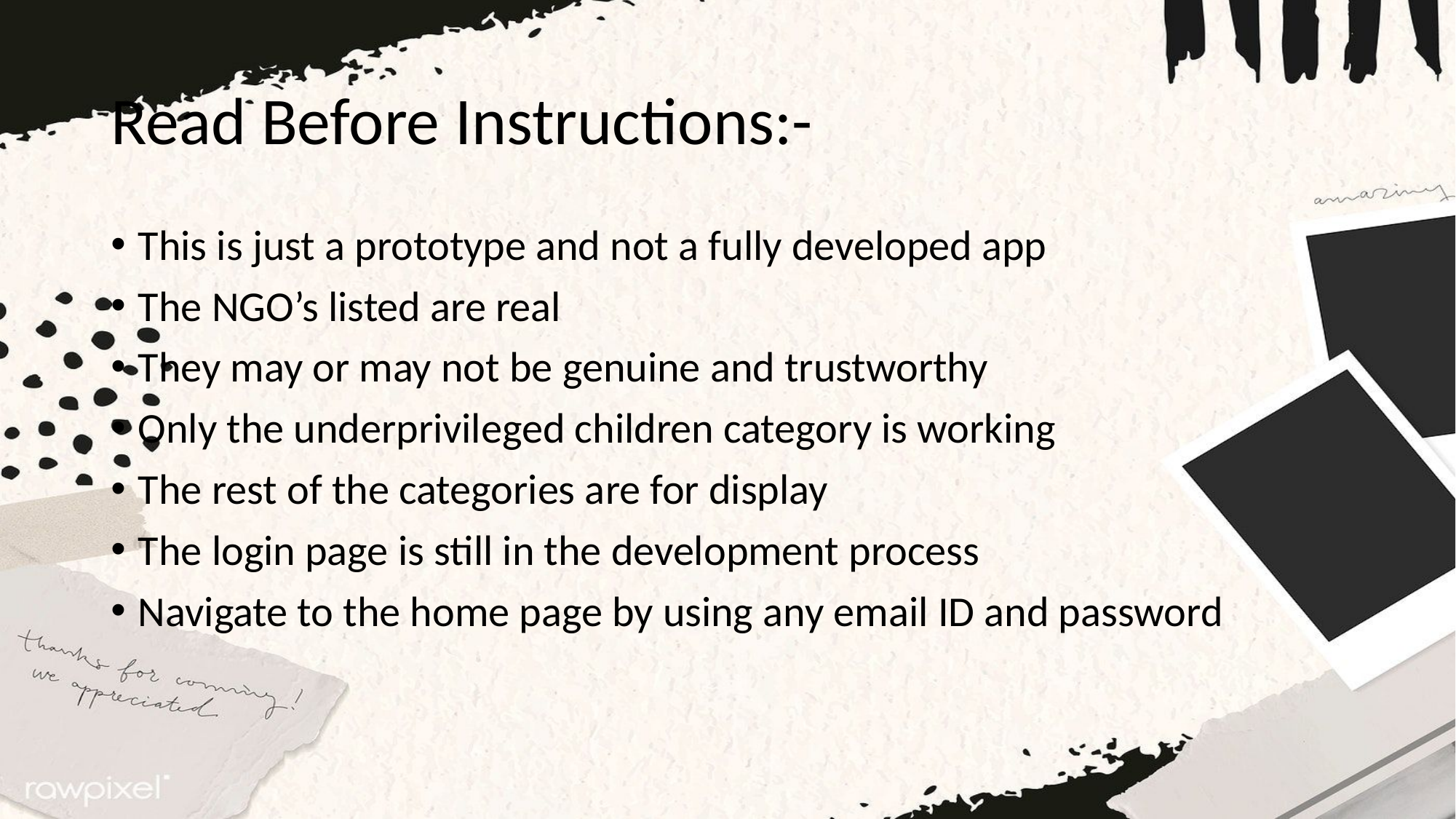

# Read Before Instructions:-
This is just a prototype and not a fully developed app
The NGO’s listed are real
They may or may not be genuine and trustworthy
Only the underprivileged children category is working
The rest of the categories are for display
The login page is still in the development process
Navigate to the home page by using any email ID and password